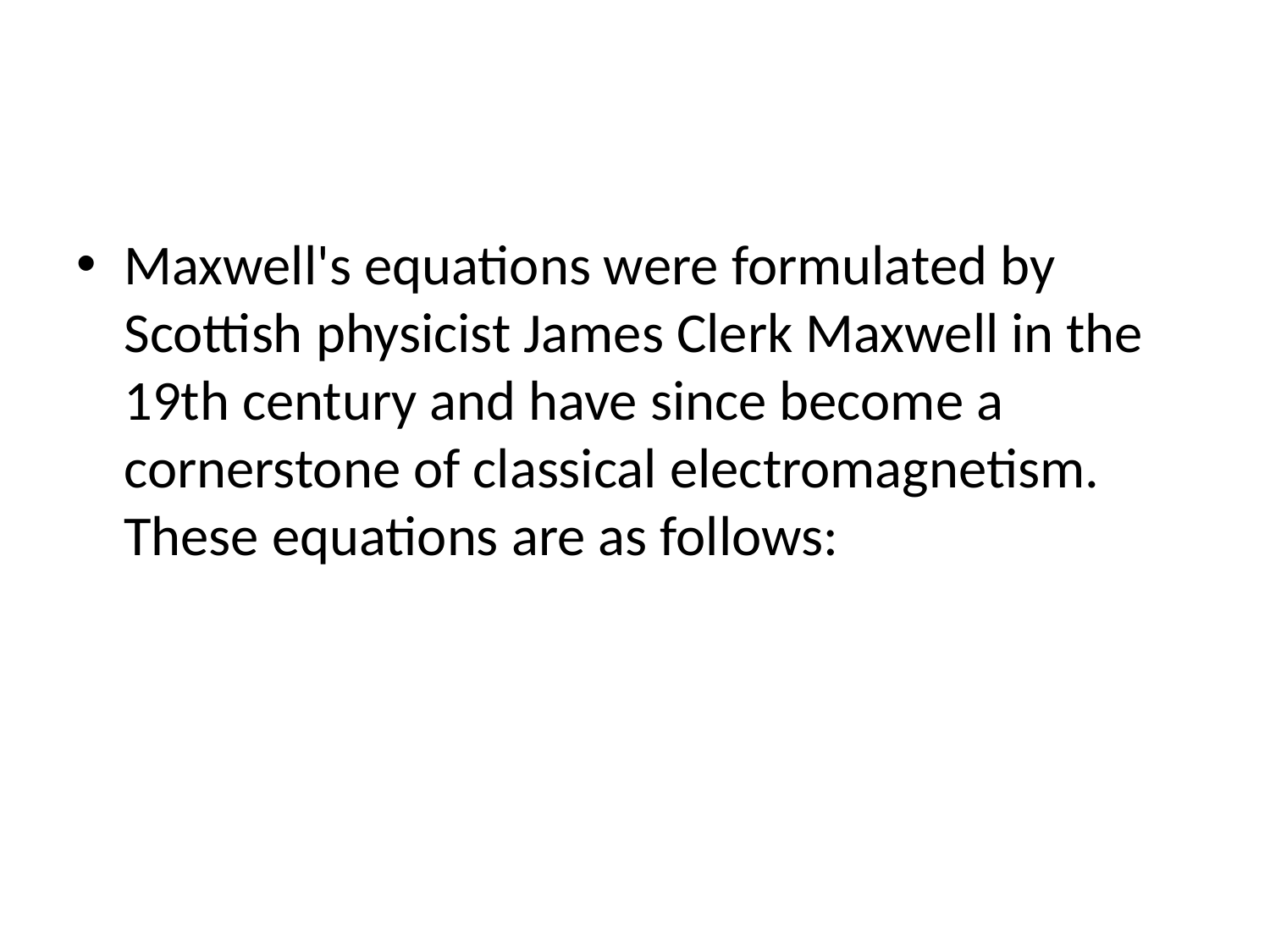

#
Maxwell's equations were formulated by Scottish physicist James Clerk Maxwell in the 19th century and have since become a cornerstone of classical electromagnetism. These equations are as follows: